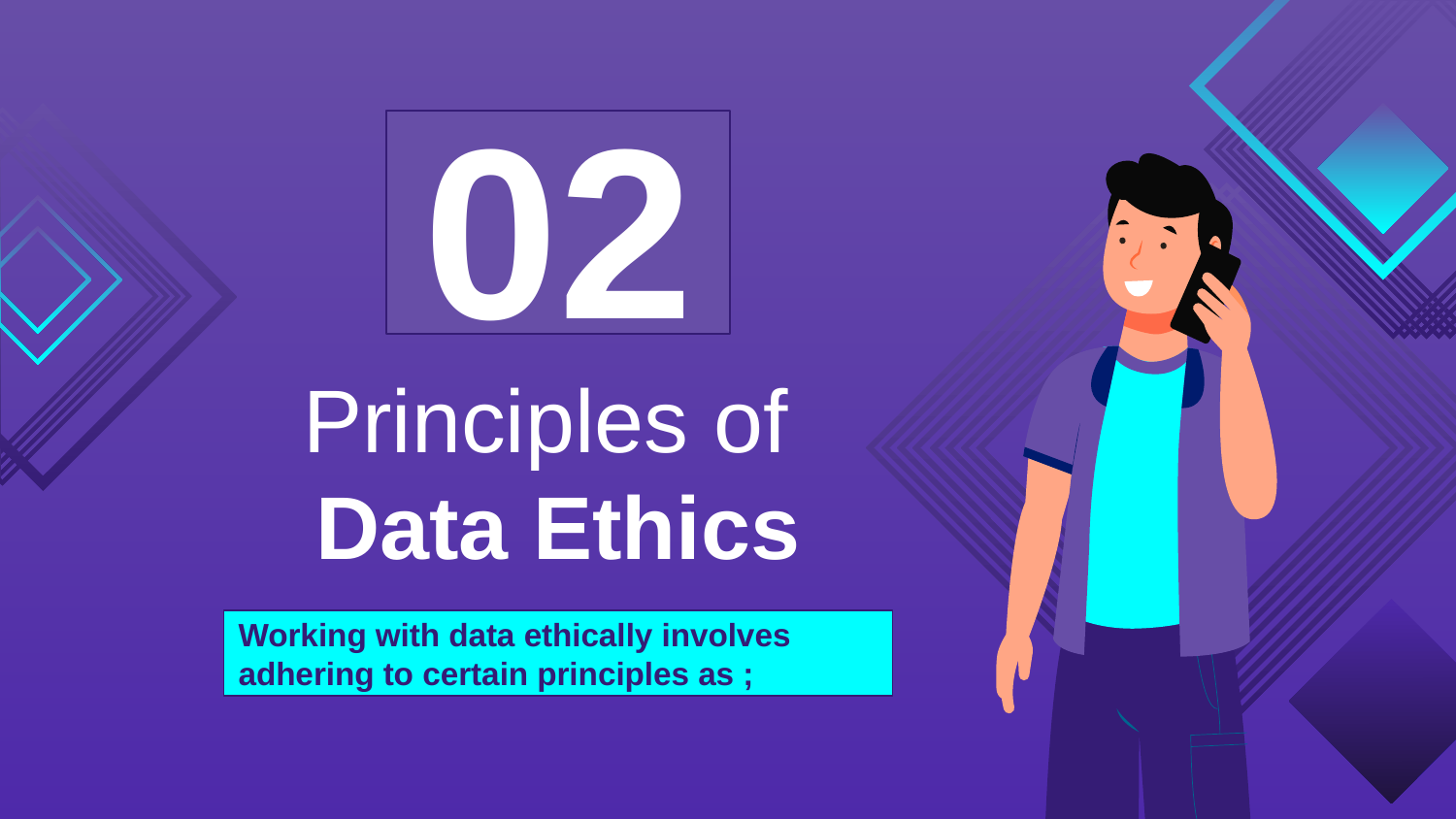

02

# Principles of  Data Ethics
Working with data ethically involves adhering to certain principles as ;